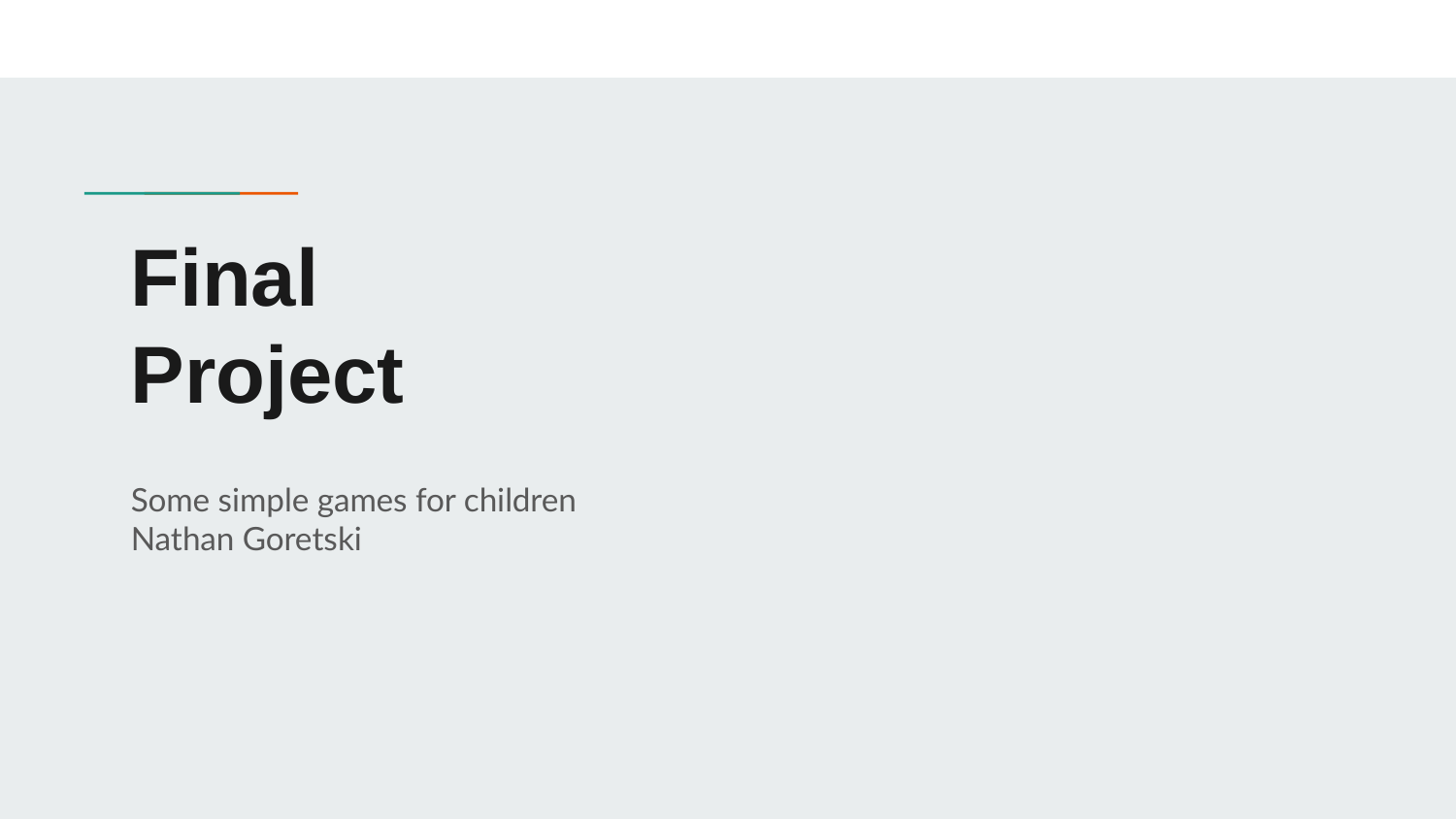

# Final Project
Some simple games for children
Nathan Goretski